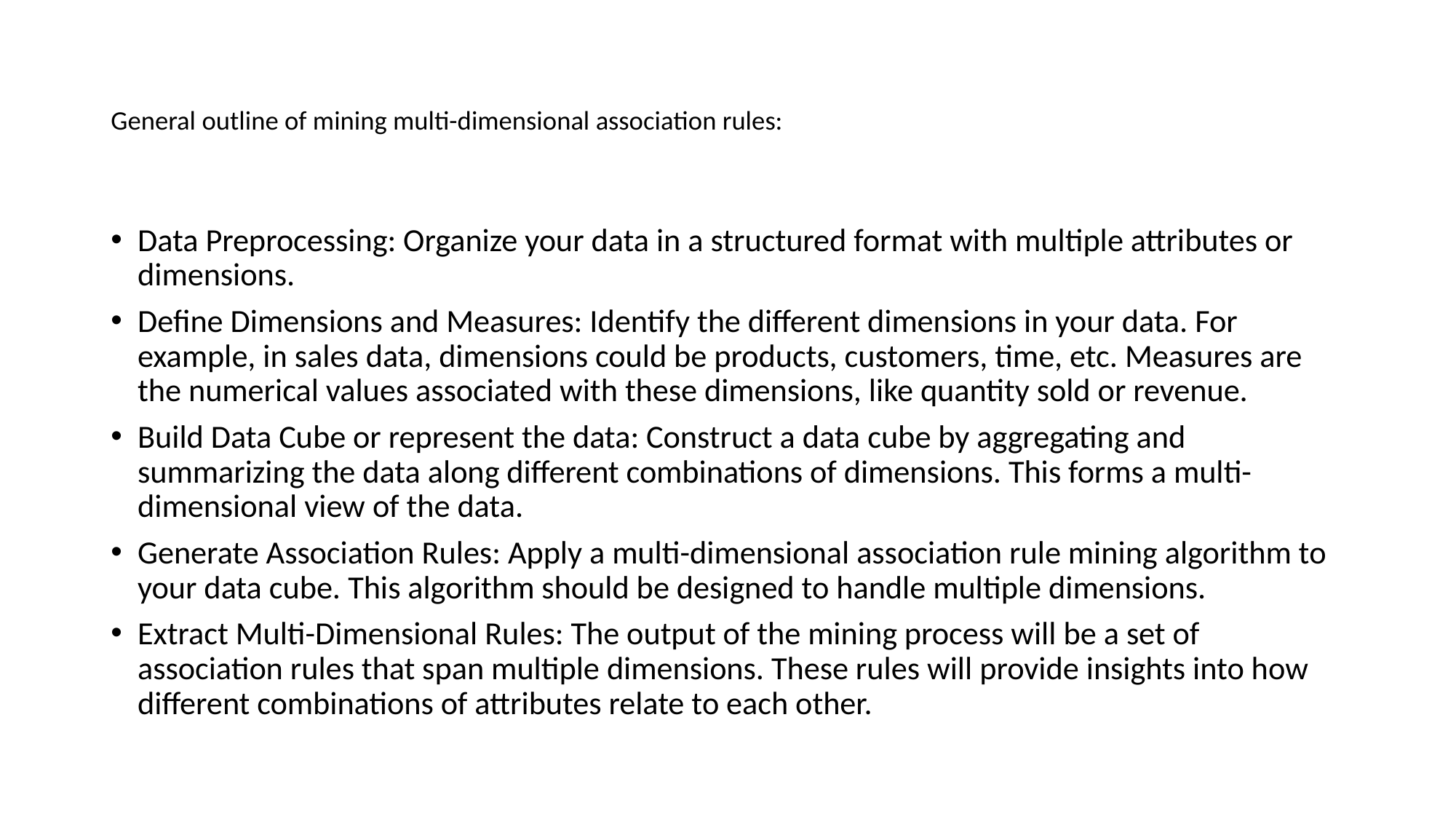

# General outline of mining multi-dimensional association rules:
Data Preprocessing: Organize your data in a structured format with multiple attributes or dimensions.
Define Dimensions and Measures: Identify the different dimensions in your data. For example, in sales data, dimensions could be products, customers, time, etc. Measures are the numerical values associated with these dimensions, like quantity sold or revenue.
Build Data Cube or represent the data: Construct a data cube by aggregating and summarizing the data along different combinations of dimensions. This forms a multi-dimensional view of the data.
Generate Association Rules: Apply a multi-dimensional association rule mining algorithm to your data cube. This algorithm should be designed to handle multiple dimensions.
Extract Multi-Dimensional Rules: The output of the mining process will be a set of association rules that span multiple dimensions. These rules will provide insights into how different combinations of attributes relate to each other.